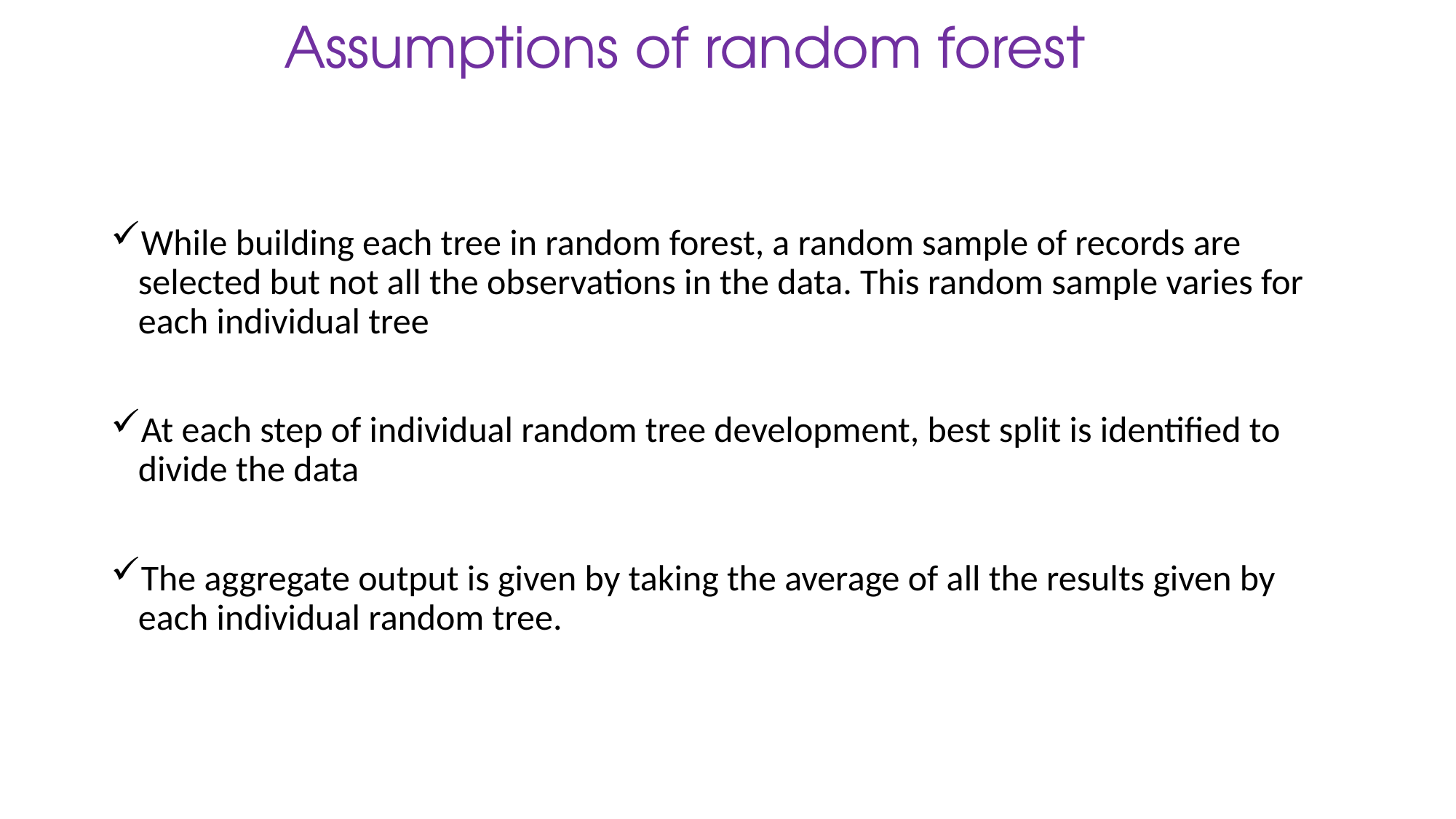

# Assumptions of random forest
While building each tree in random forest, a random sample of records are selected but not all the observations in the data. This random sample varies for each individual tree

At each step of individual random tree development, best split is identified to divide the data

The aggregate output is given by taking the average of all the results given by each individual random tree.